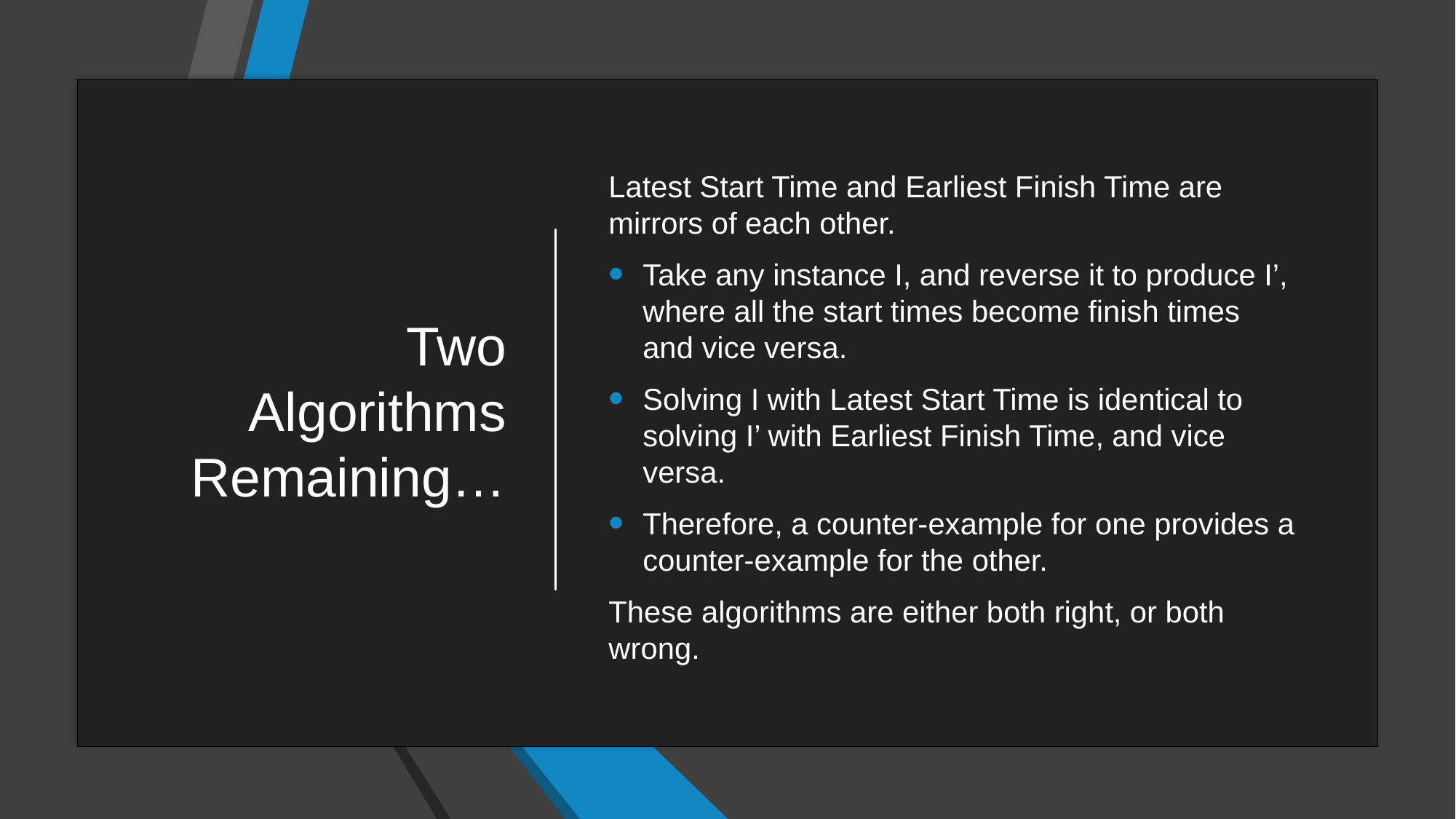

# Two Algorithms Remaining…
Latest Start Time and Earliest Finish Time are mirrors of each other.
Take any instance I, and reverse it to produce I’, where all the start times become finish times and vice versa.
Solving I with Latest Start Time is identical to solving I’ with Earliest Finish Time, and vice versa.
Therefore, a counter-example for one provides a counter-example for the other.
These algorithms are either both right, or both wrong.